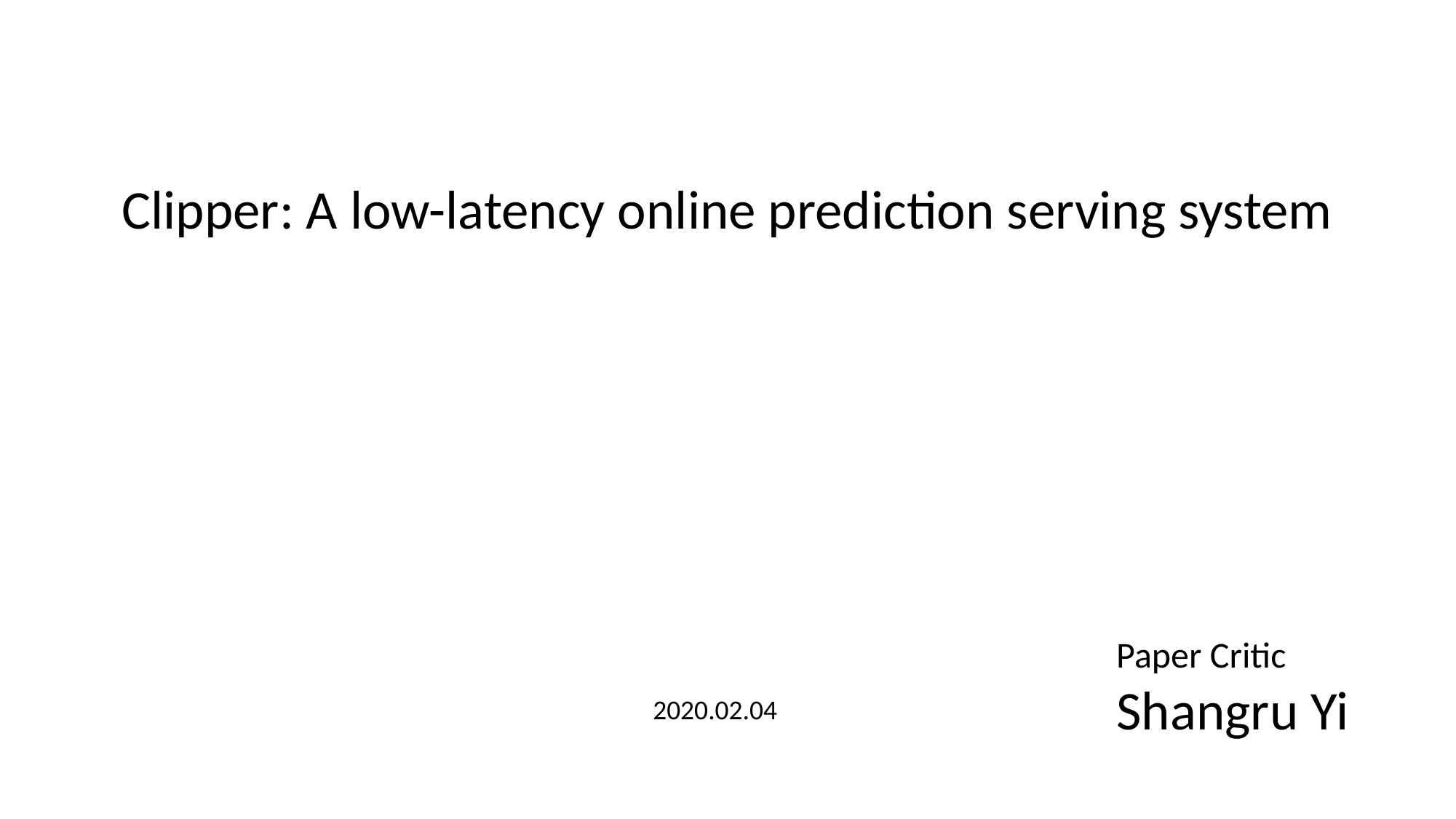

Clipper: A low-latency online prediction serving system
Paper Critic
Shangru Yi
2020.02.04